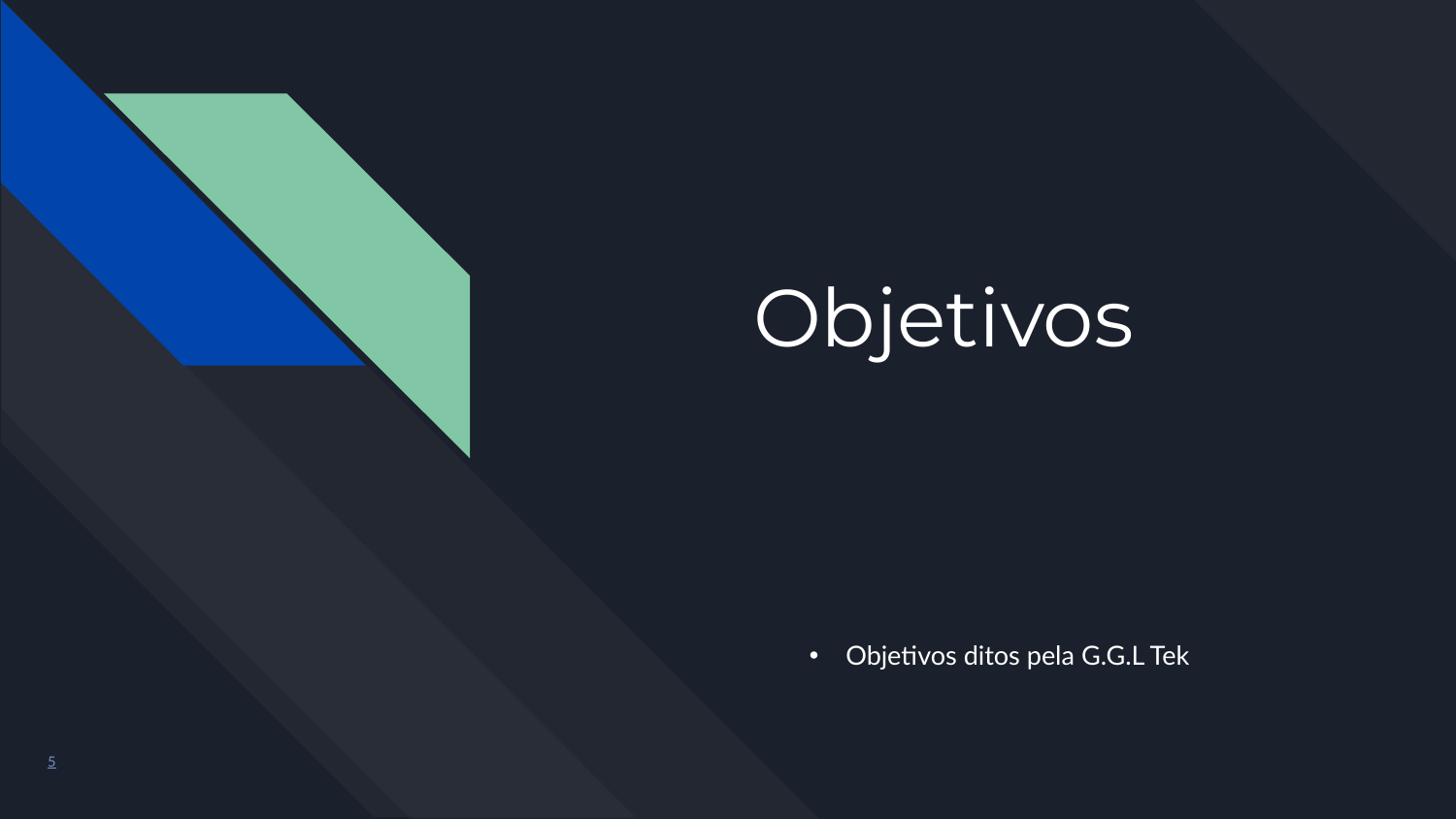

# Objetivos
Objetivos ditos pela G.G.L Tek
5